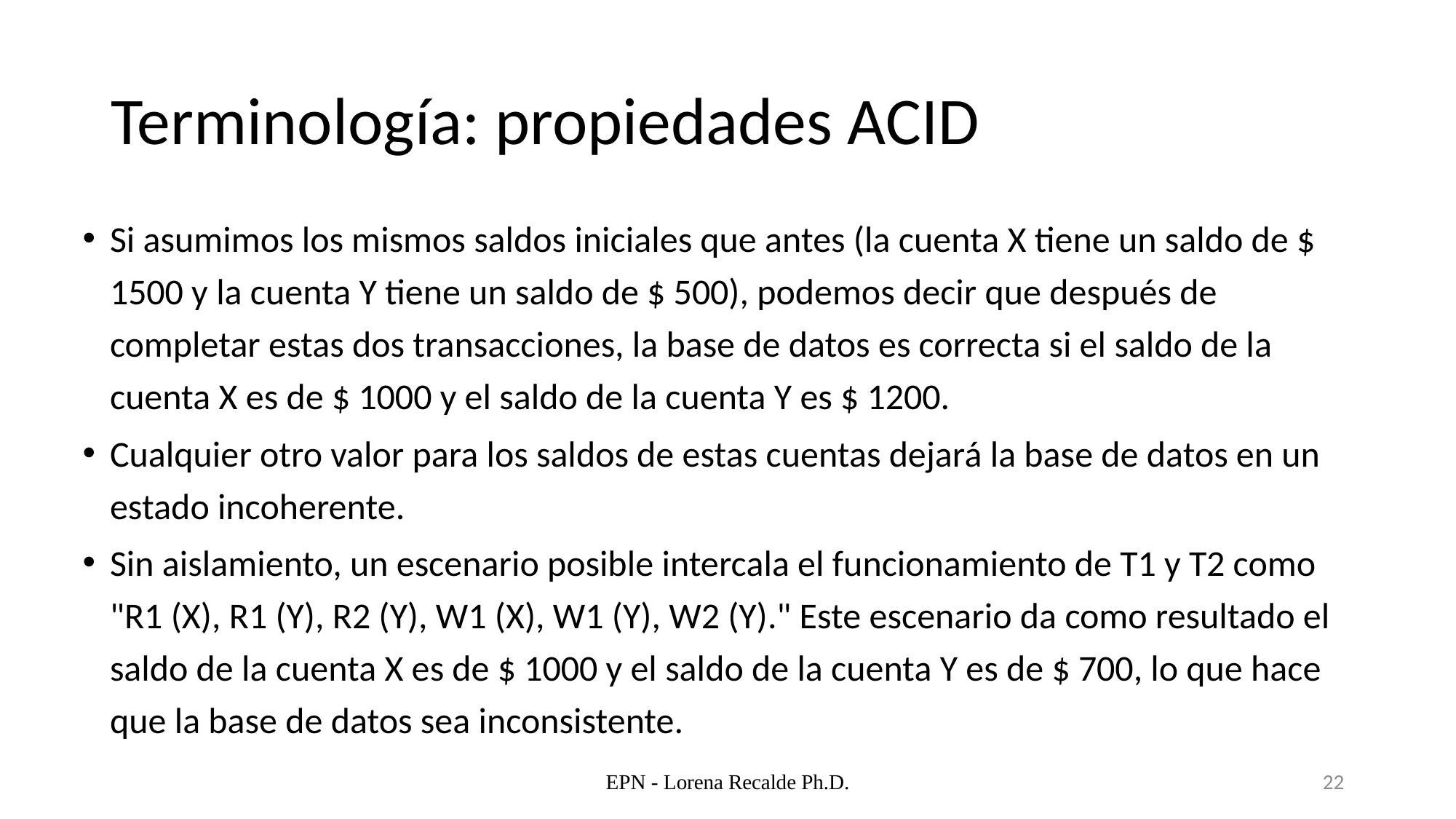

# Terminología: propiedades ACID
Si asumimos los mismos saldos iniciales que antes (la cuenta X tiene un saldo de $ 1500 y la cuenta Y tiene un saldo de $ 500), podemos decir que después de completar estas dos transacciones, la base de datos es correcta si el saldo de la cuenta X es de $ 1000 y el saldo de la cuenta Y es $ 1200.
Cualquier otro valor para los saldos de estas cuentas dejará la base de datos en un estado incoherente.
Sin aislamiento, un escenario posible intercala el funcionamiento de T1 y T2 como "R1 (X), R1 (Y), R2 (Y), W1 (X), W1 (Y), W2 (Y)." Este escenario da como resultado el saldo de la cuenta X es de $ 1000 y el saldo de la cuenta Y es de $ 700, lo que hace que la base de datos sea inconsistente.
EPN - Lorena Recalde Ph.D.
22